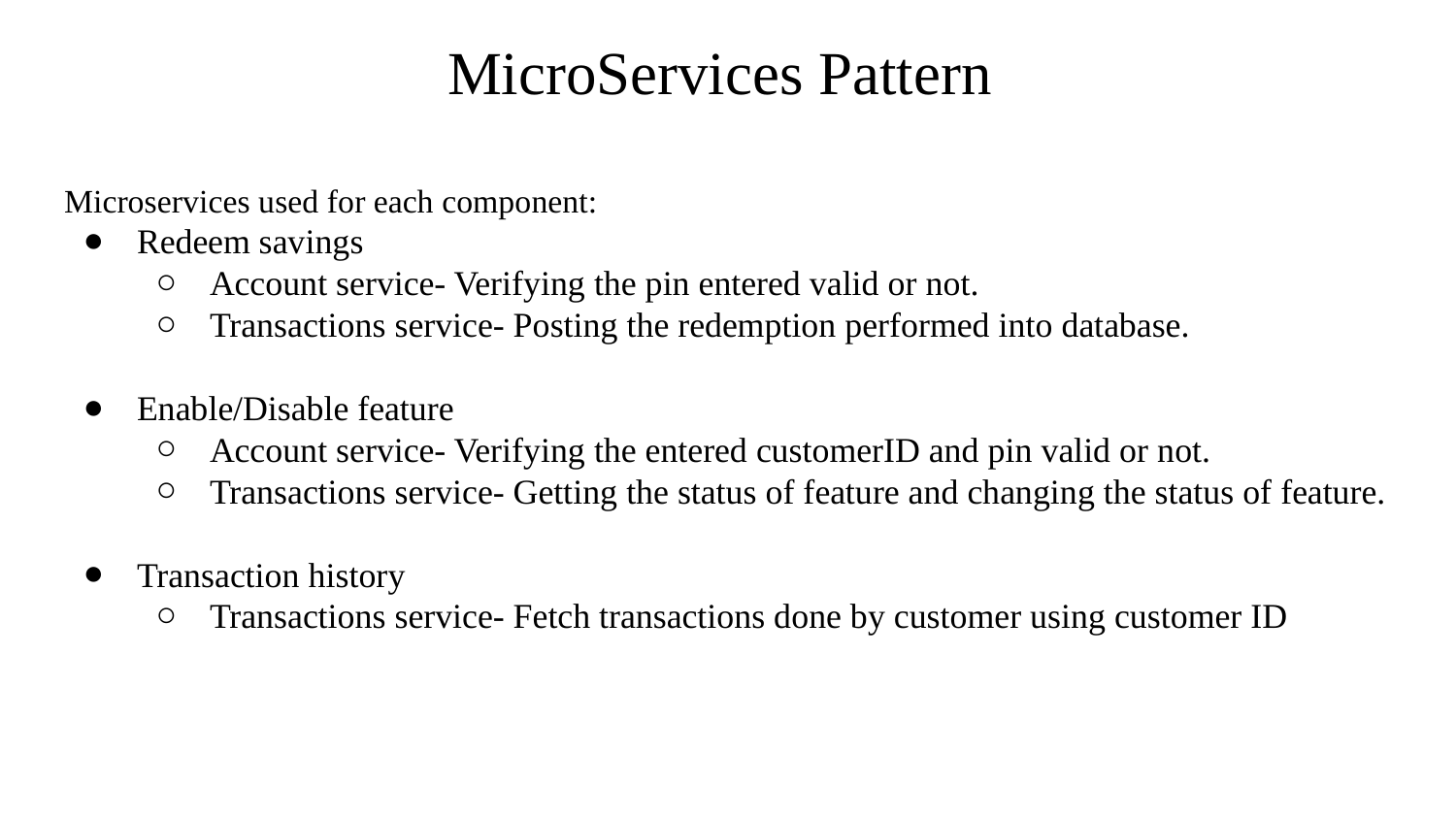

MicroServices Pattern

Microservices used for each component:
Redeem savings
Account service- Verifying the pin entered valid or not.
Transactions service- Posting the redemption performed into database.

Enable/Disable feature
Account service- Verifying the entered customerID and pin valid or not.
Transactions service- Getting the status of feature and changing the status of feature.

Transaction history
Transactions service- Fetch transactions done by customer using customer ID